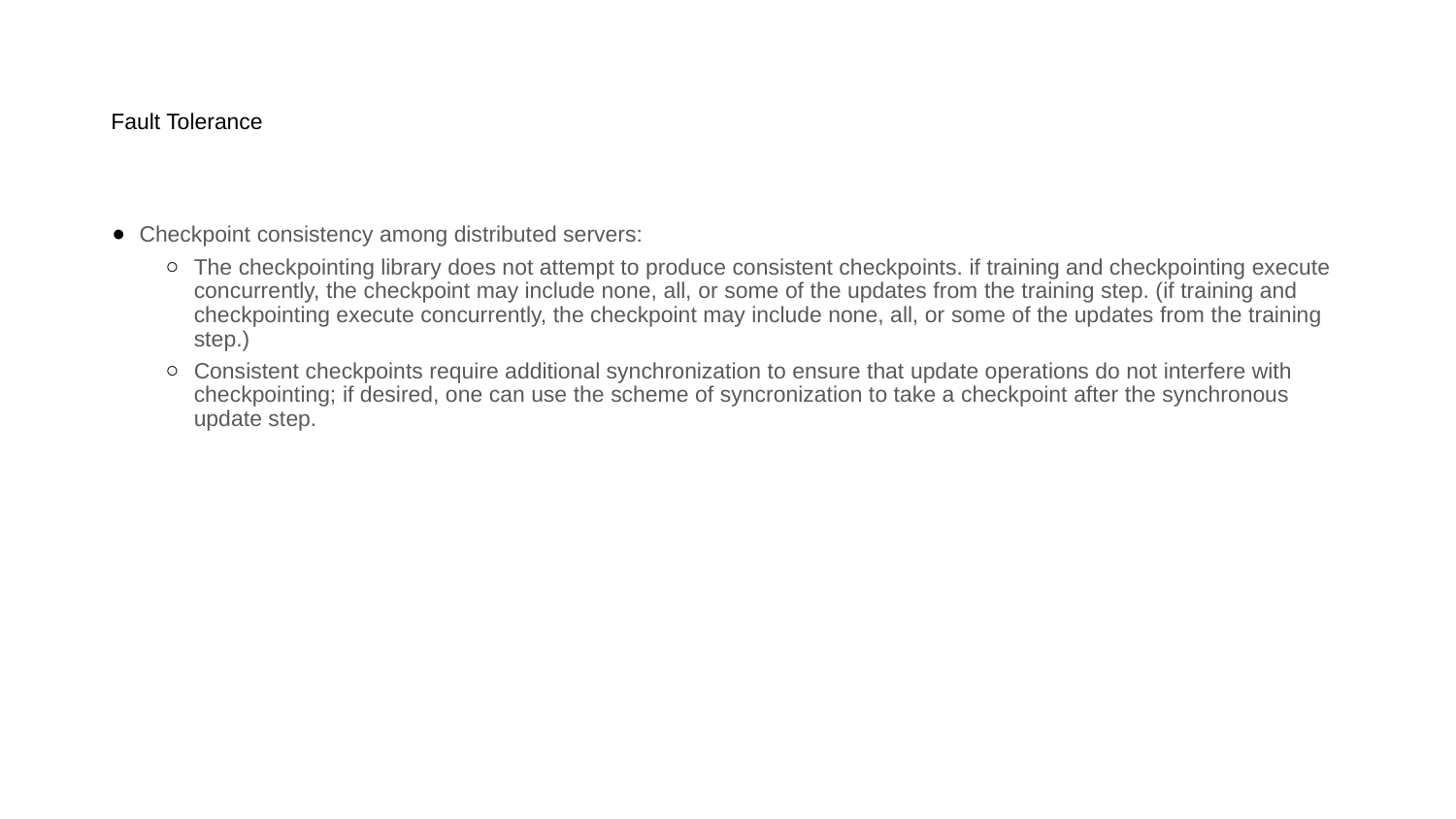

# Fault Tolerance
Checkpoint consistency among distributed servers:
The checkpointing library does not attempt to produce consistent checkpoints. if training and checkpointing execute concurrently, the checkpoint may include none, all, or some of the updates from the training step. (if training and checkpointing execute concurrently, the checkpoint may include none, all, or some of the updates from the training step.)
Consistent checkpoints require additional synchronization to ensure that update operations do not interfere with checkpointing; if desired, one can use the scheme of syncronization to take a checkpoint after the synchronous update step.